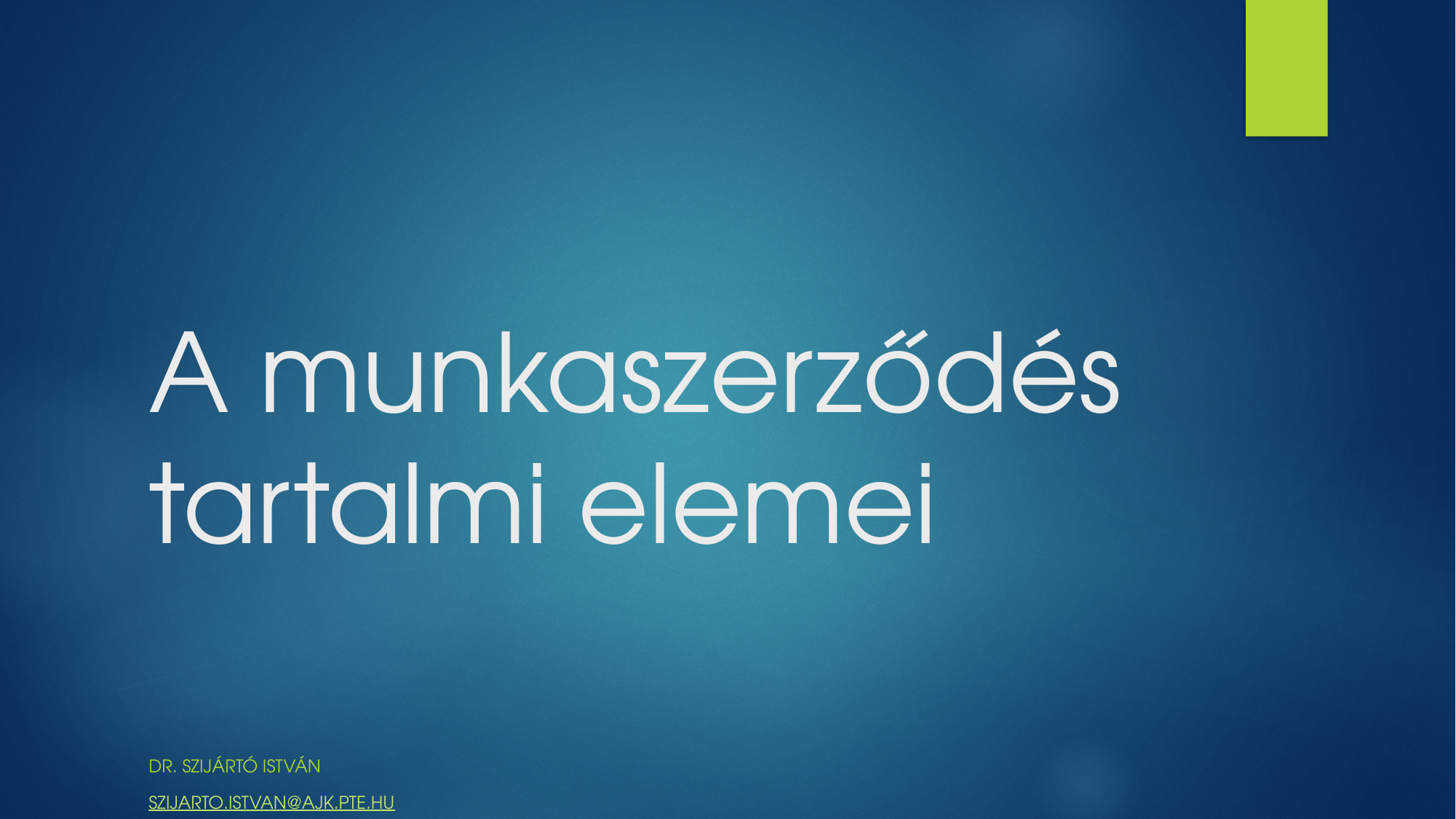

# A munkaszerződés tartalmi elemei

Dr. Szijártó István
Szijarto.istvan@ajk.pte.hu